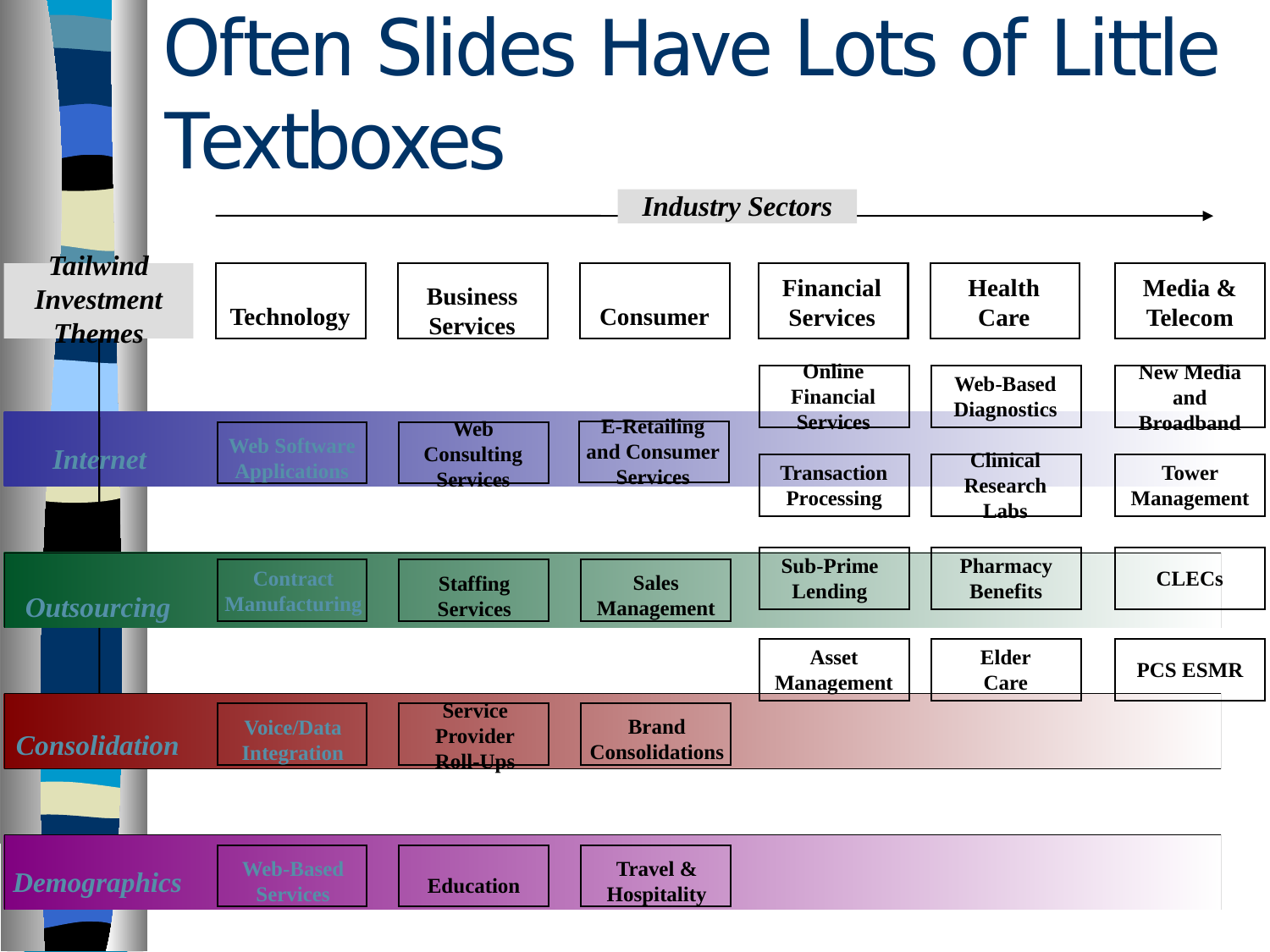

Often Slides Have Lots of Little Textboxes
Industry Sectors

Tailwind
Investment
Themes

Financial
Services
Health
Care
Online
Financial
Services
Web-Based
Diagnostics

Clinical
Research
Labs
Transaction
Processing

Sub-Prime
Lending
Pharmacy
Benefits

Asset
Management
Elder
Care

Media &
Telecom

New Media and Broadband
Tower
Management

CLECs

PCS ESMR
Business
Services
Technology
Consumer

Web
Consulting
Services

E-Retailing
and Consumer Services

Web Software
Applications
Internet

Contract
Manufacturing

Sales
Management
Staffing
Services

Outsourcing
Service
Provider
Roll-Ups

Brand
Consolidations
Voice/Data
Integration
Consolidation

Web-Based
Services
Travel &
Hospitality
Demographics
Education